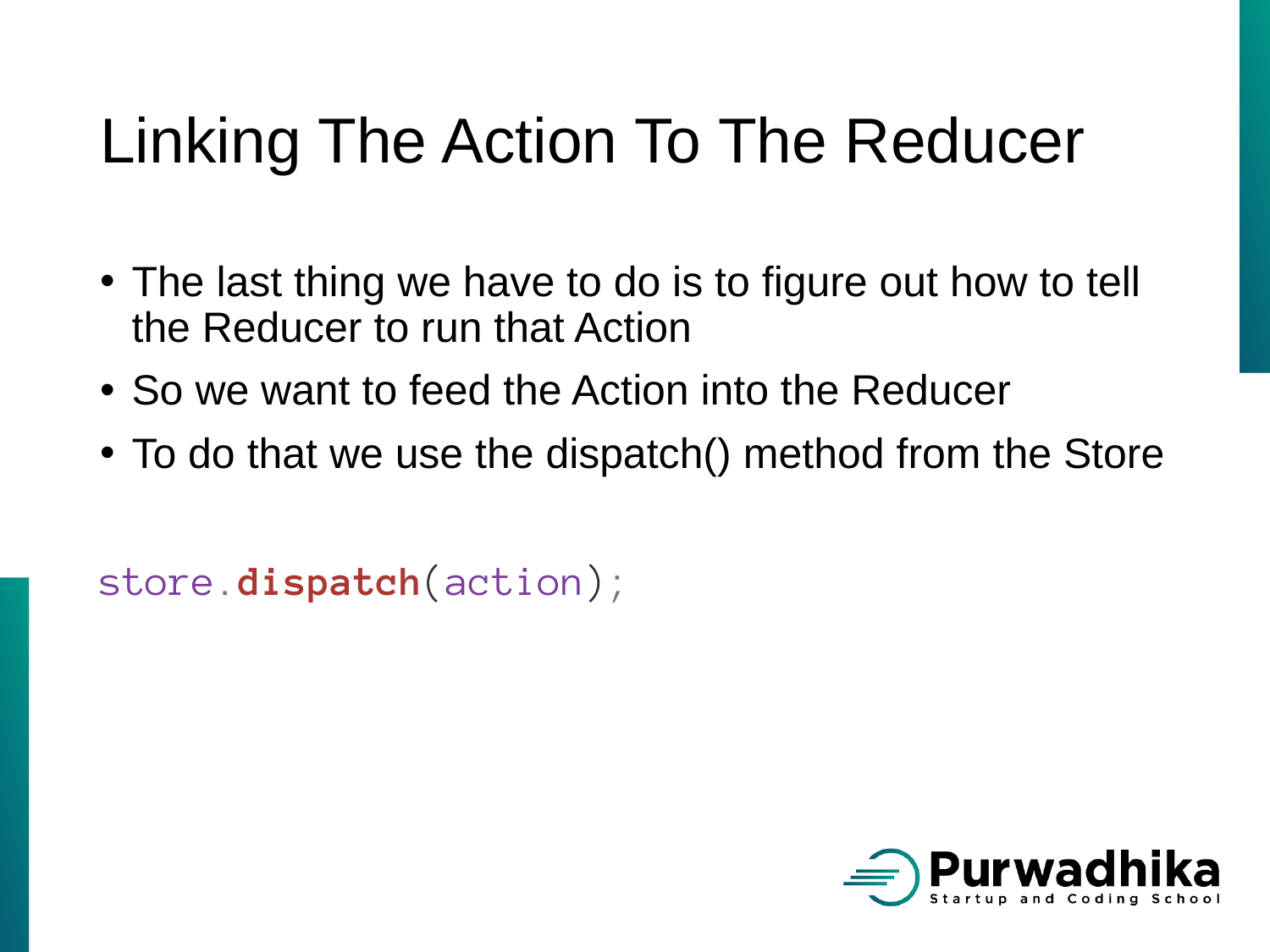

# Linking The Action To The Reducer
The last thing we have to do is to figure out how to tell the Reducer to run that Action
So we want to feed the Action into the Reducer
To do that we use the dispatch() method from the Store

store.dispatch(action);